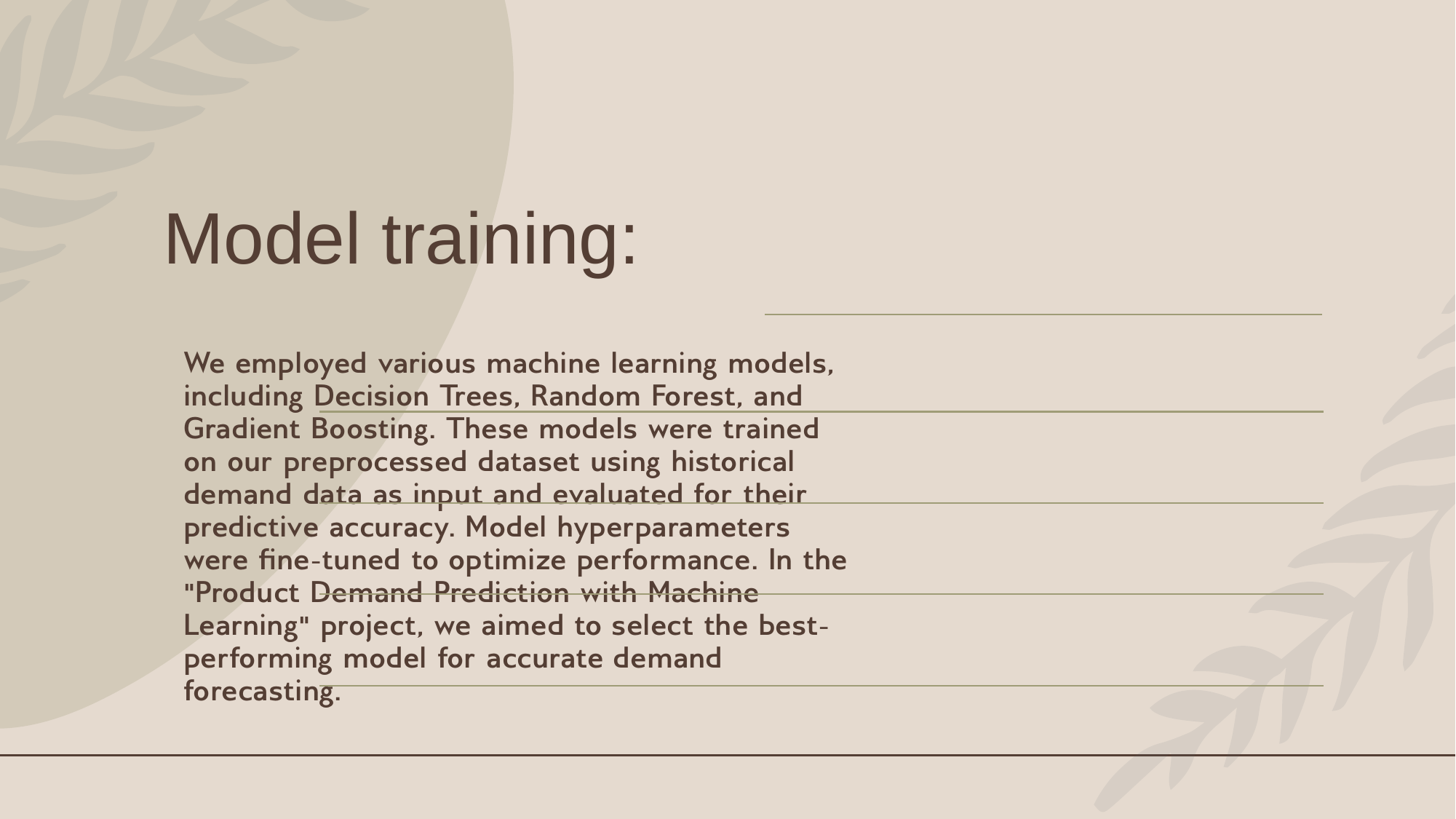

# Model training:

We employed various machine learning models, including Decision Trees, Random Forest, and Gradient Boosting. These models were trained on our preprocessed dataset using historical demand data as input and evaluated for their predictive accuracy. Model hyperparameters were fine-tuned to optimize performance. In the "Product Demand Prediction with Machine Learning" project, we aimed to select the best-performing model for accurate demand forecasting.